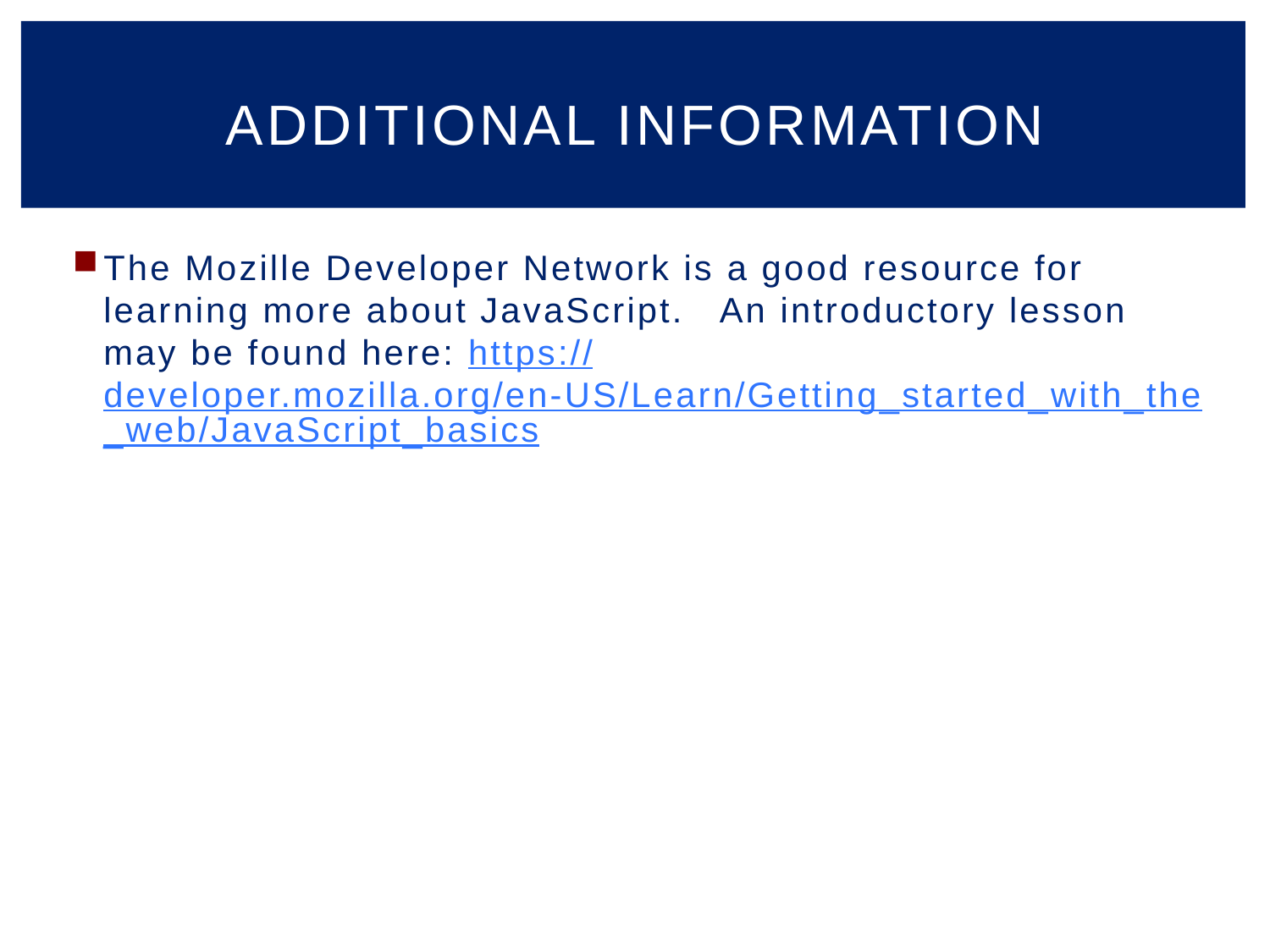

# Additional information
The Mozille Developer Network is a good resource for learning more about JavaScript.   An introductory lesson may be found here: https://developer.mozilla.org/en-US/Learn/Getting_started_with_the_web/JavaScript_basics